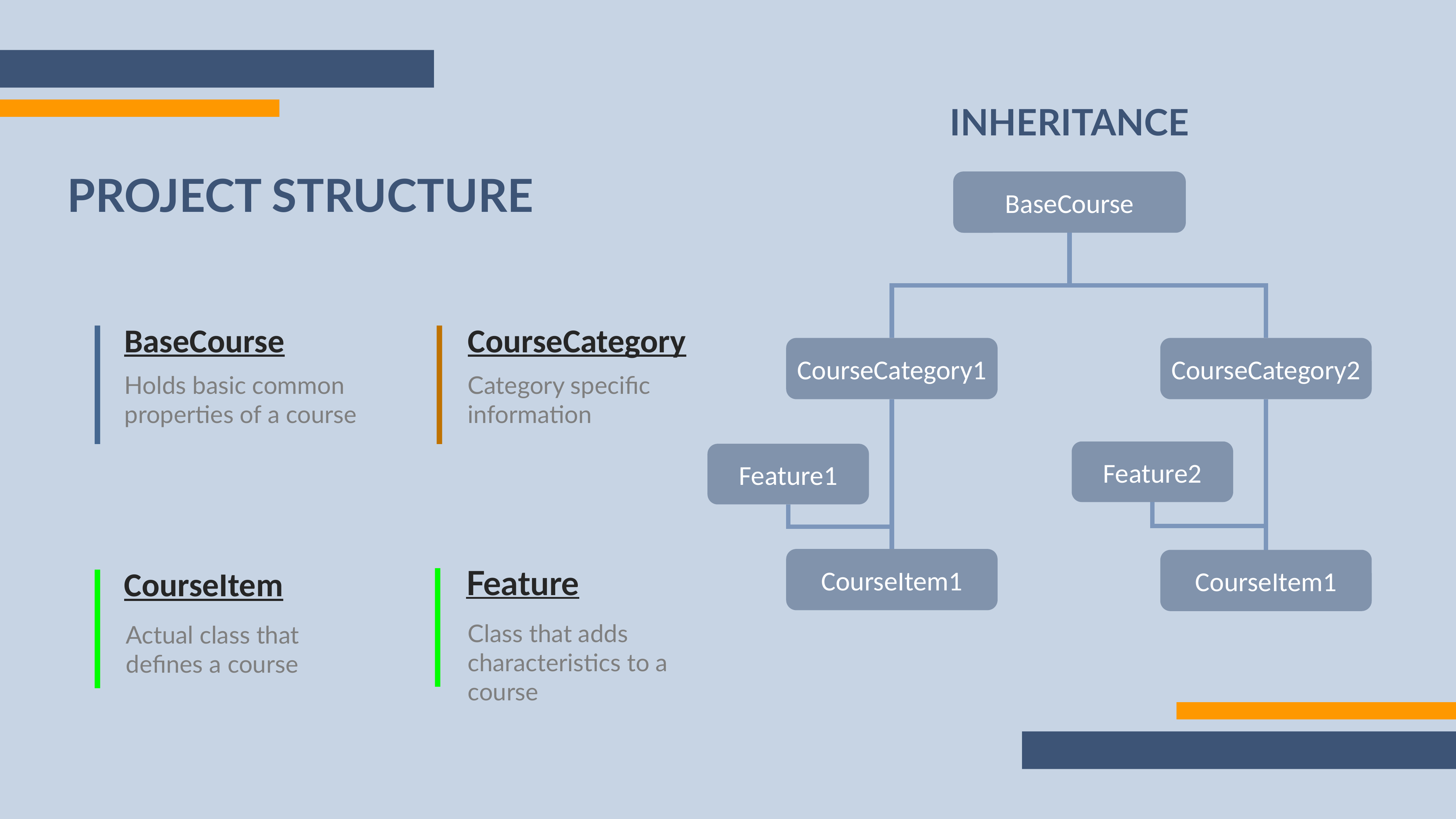

INHERITANCE
PROJECT STRUCTURE
BaseCourse
BaseCourse
CourseCategory

CourseCategory1
CourseCategory2
Holds basic common properties of a course
Category specific information
Feature2
Feature1
CourseItem1
CourseItem1
Feature
CourseItem

Class that adds characteristics to a course
Actual class that defines a course